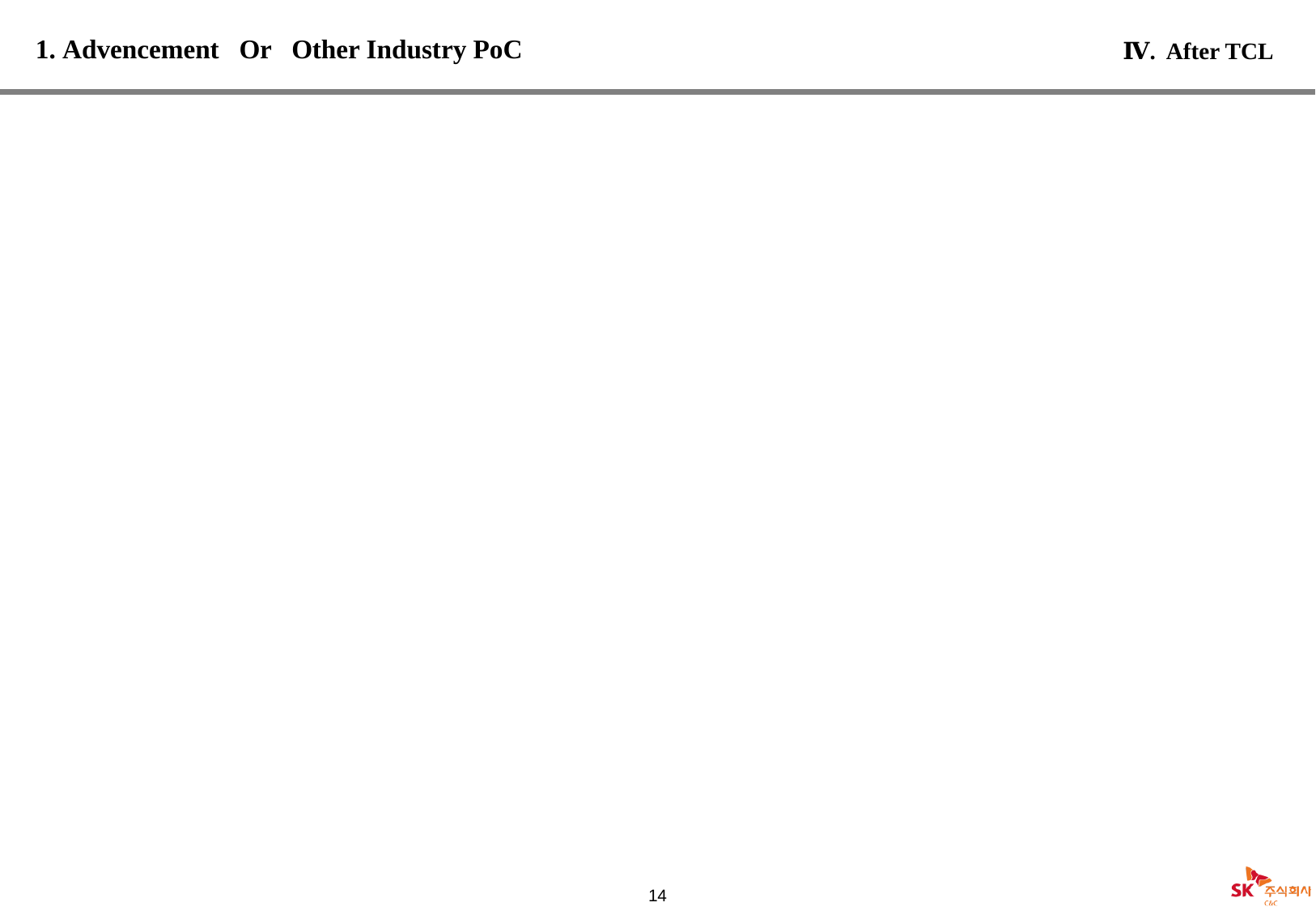

1. Advencement   Or   Other Industry PoC
Ⅳ.  After TCL